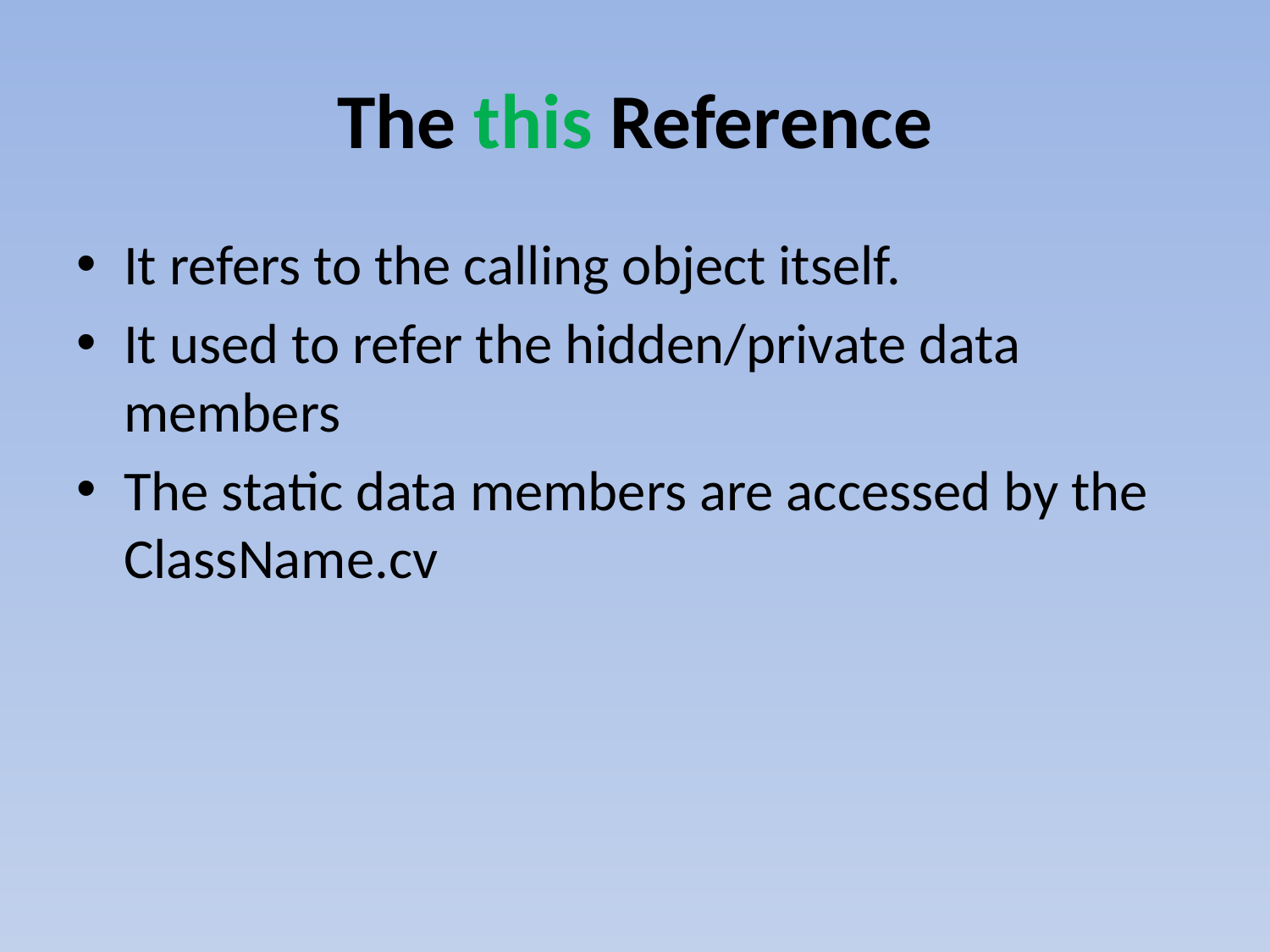

# The this Reference
It refers to the calling object itself.
It used to refer the hidden/private data members
The static data members are accessed by the ClassName.cv